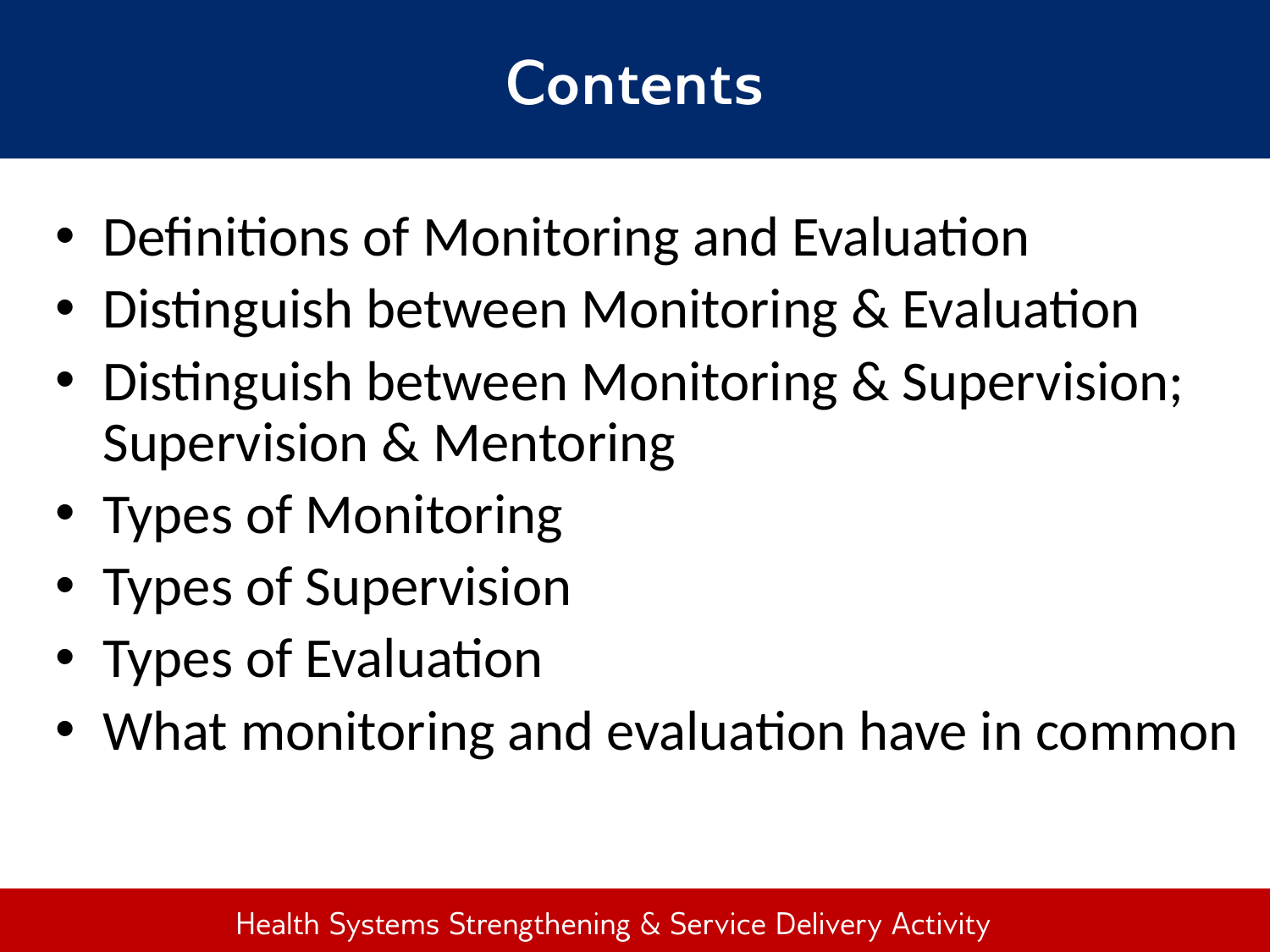

# Contents
Definitions of Monitoring and Evaluation
Distinguish between Monitoring & Evaluation
Distinguish between Monitoring & Supervision; Supervision & Mentoring
Types of Monitoring
Types of Supervision
Types of Evaluation
What monitoring and evaluation have in common